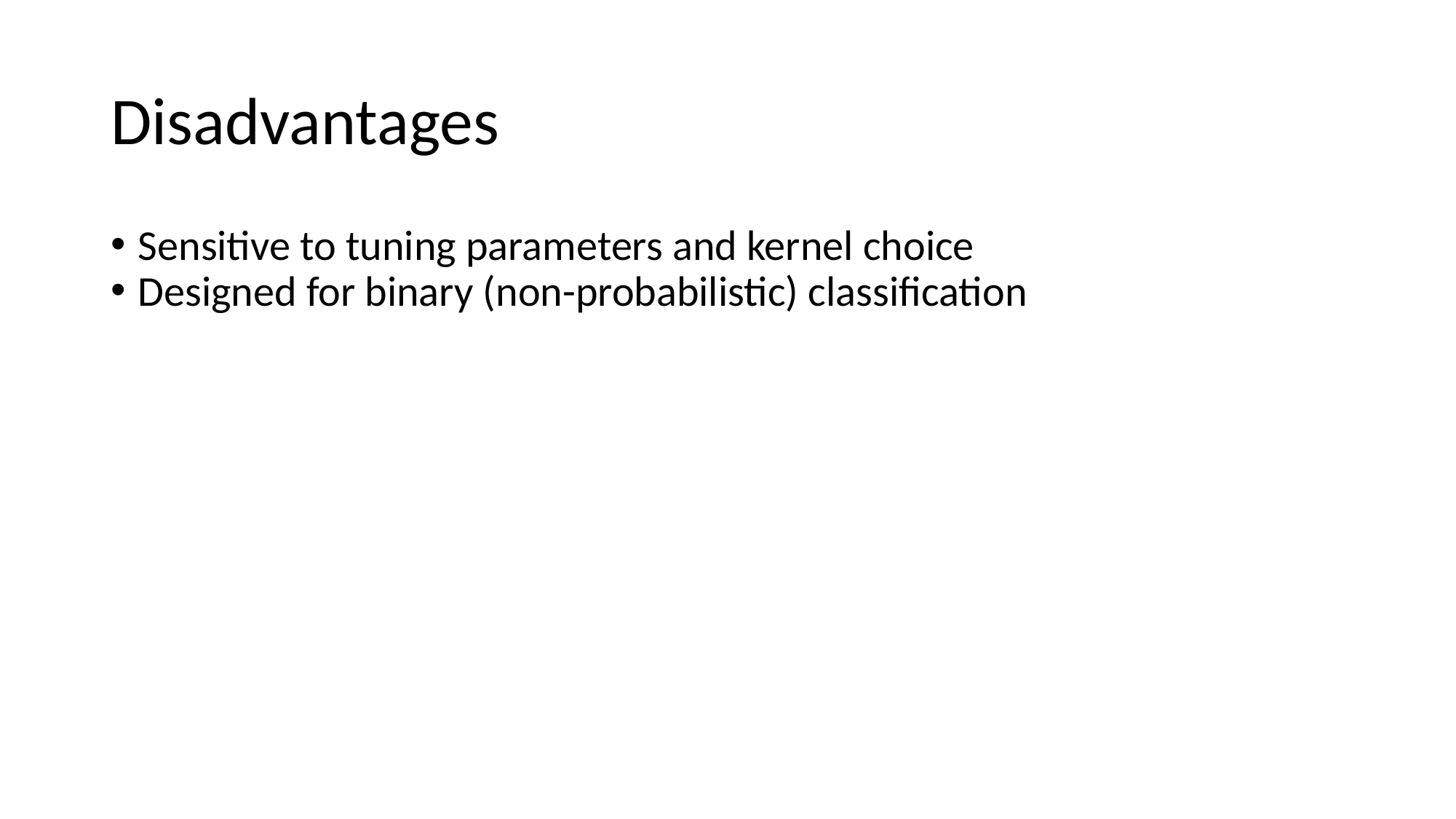

Disadvantages
Sensitive to tuning parameters and kernel choice
Designed for binary (non-probabilistic) classification